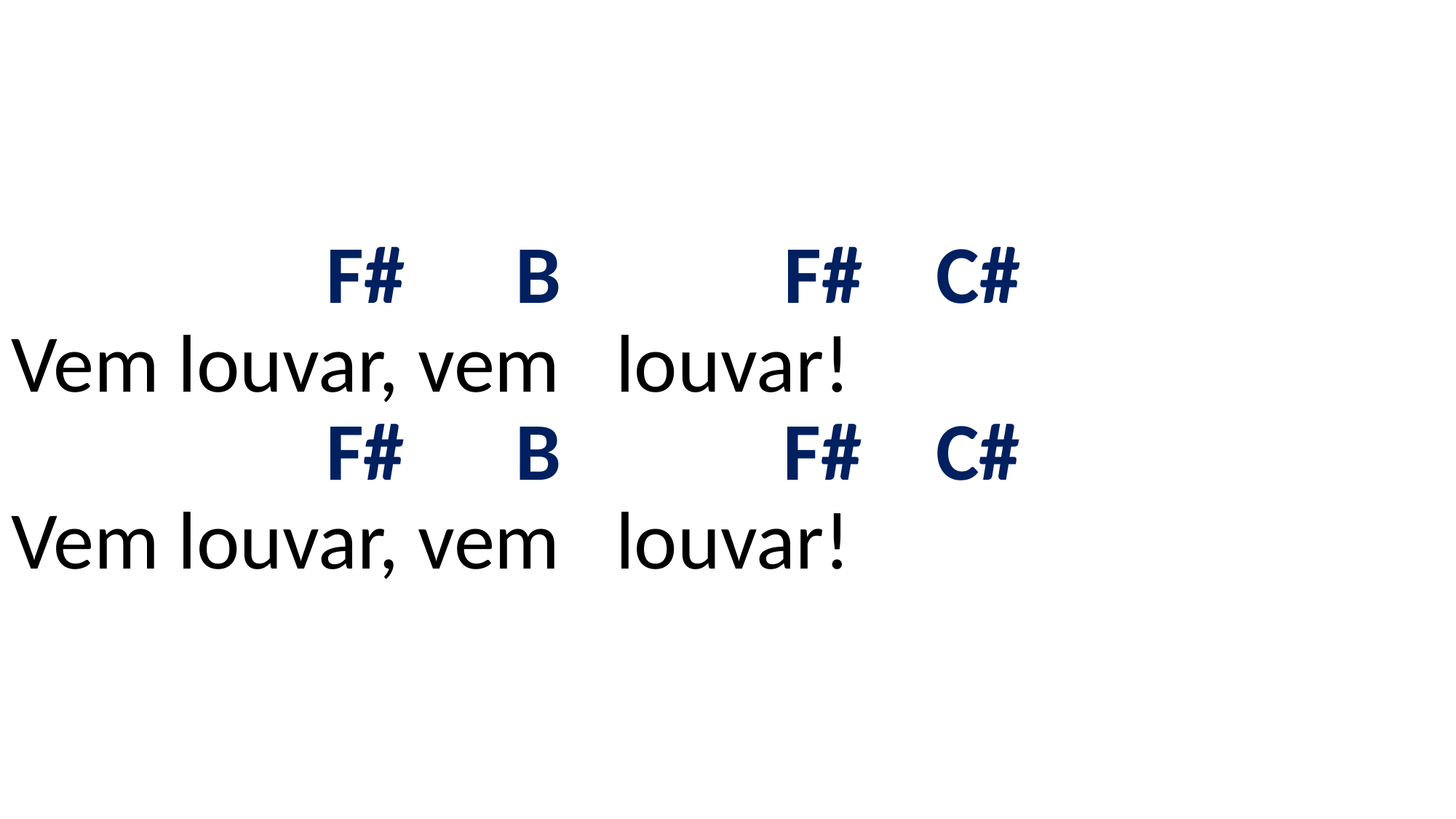

# F#      B            F#    C# Vem louvar, vem   louvar! F#      B            F#    C# Vem louvar, vem   louvar!